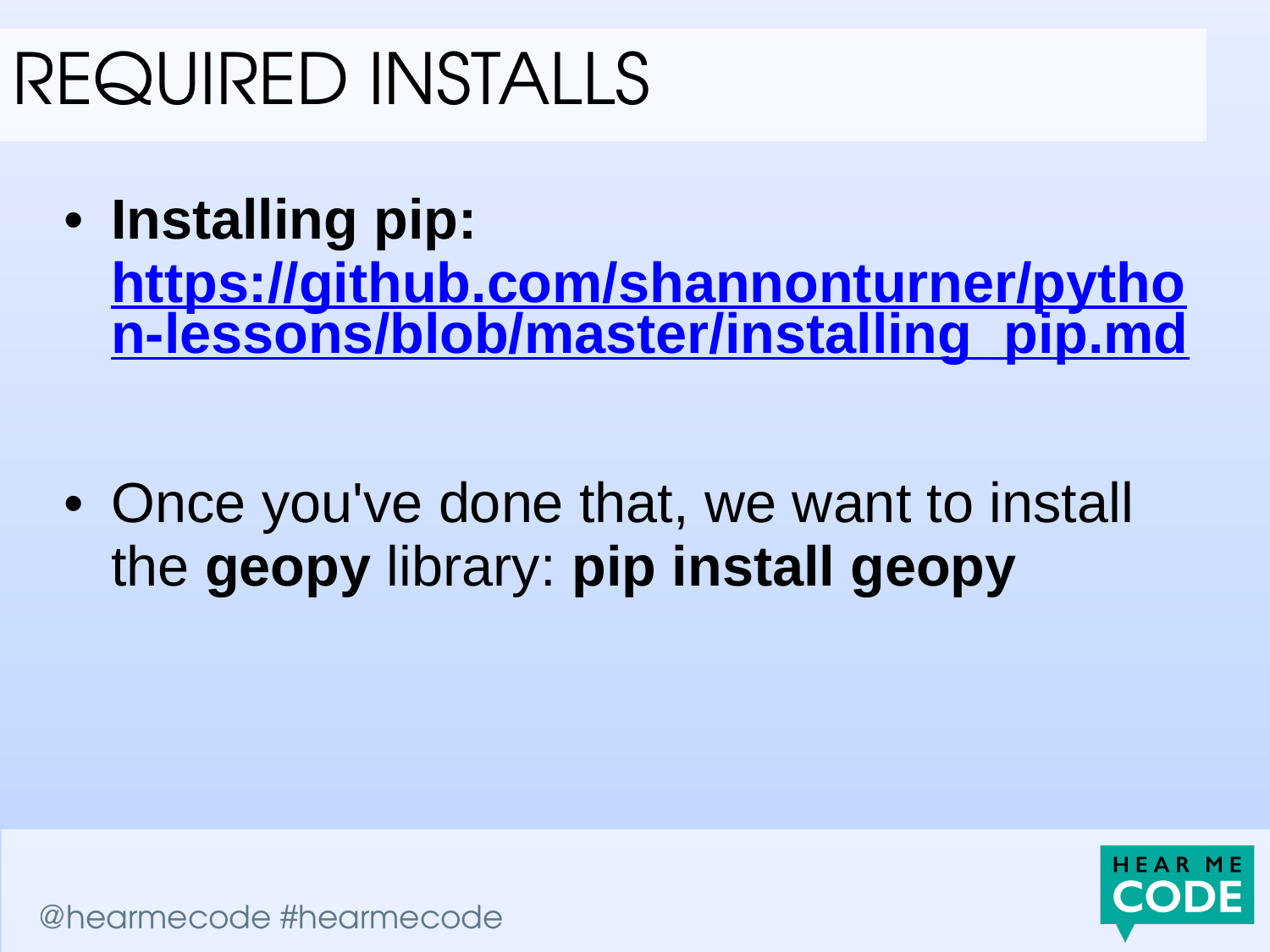

Required installs
Installing pip: https://github.com/shannonturner/python-lessons/blob/master/installing_pip.md

Once you've done that, we want to install the geopy library: pip install geopy
11